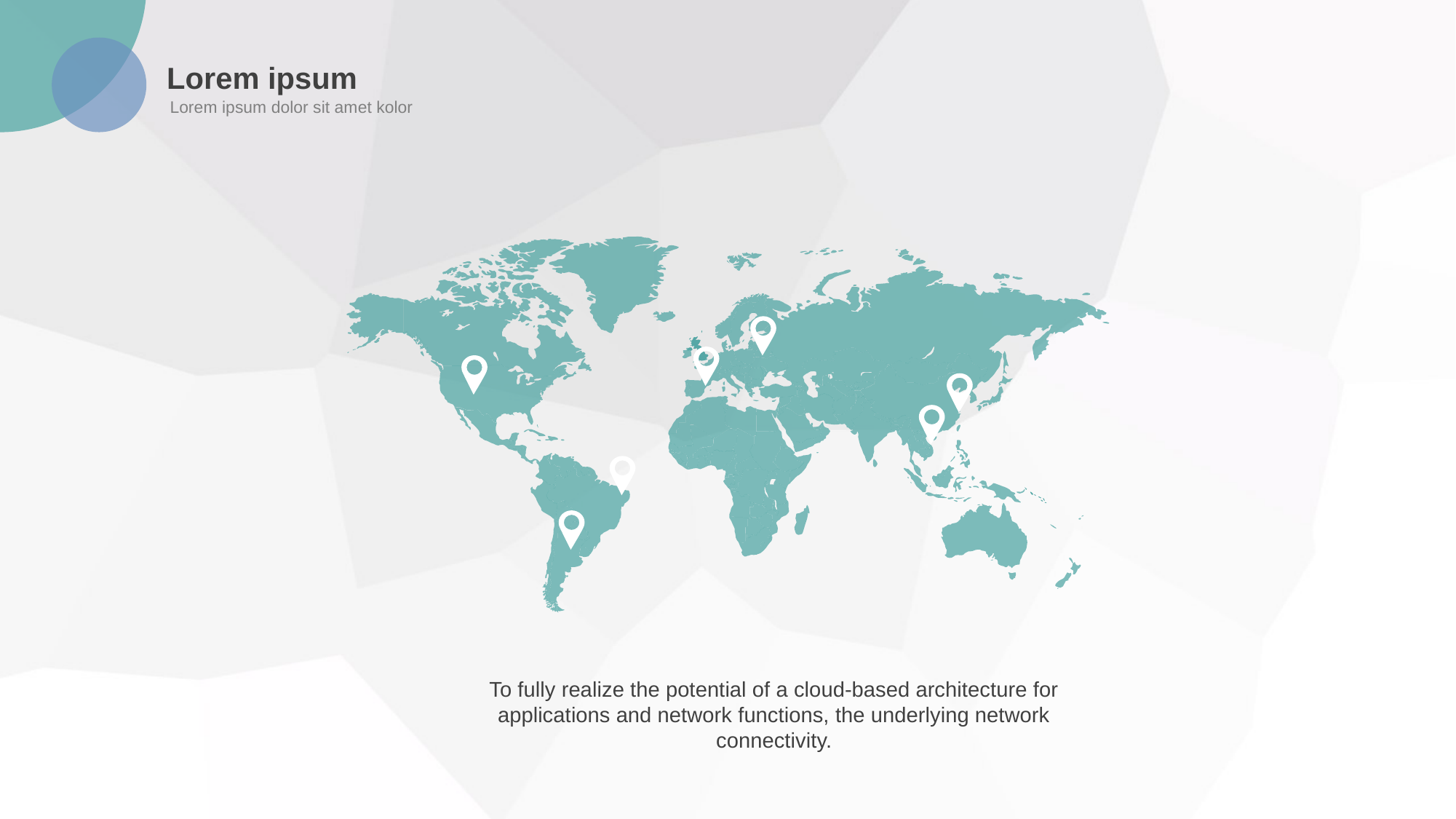

Lorem ipsum
Lorem ipsum dolor sit amet kolor

To fully realize the potential of a cloud-based architecture for applications and network functions, the underlying network connectivity.